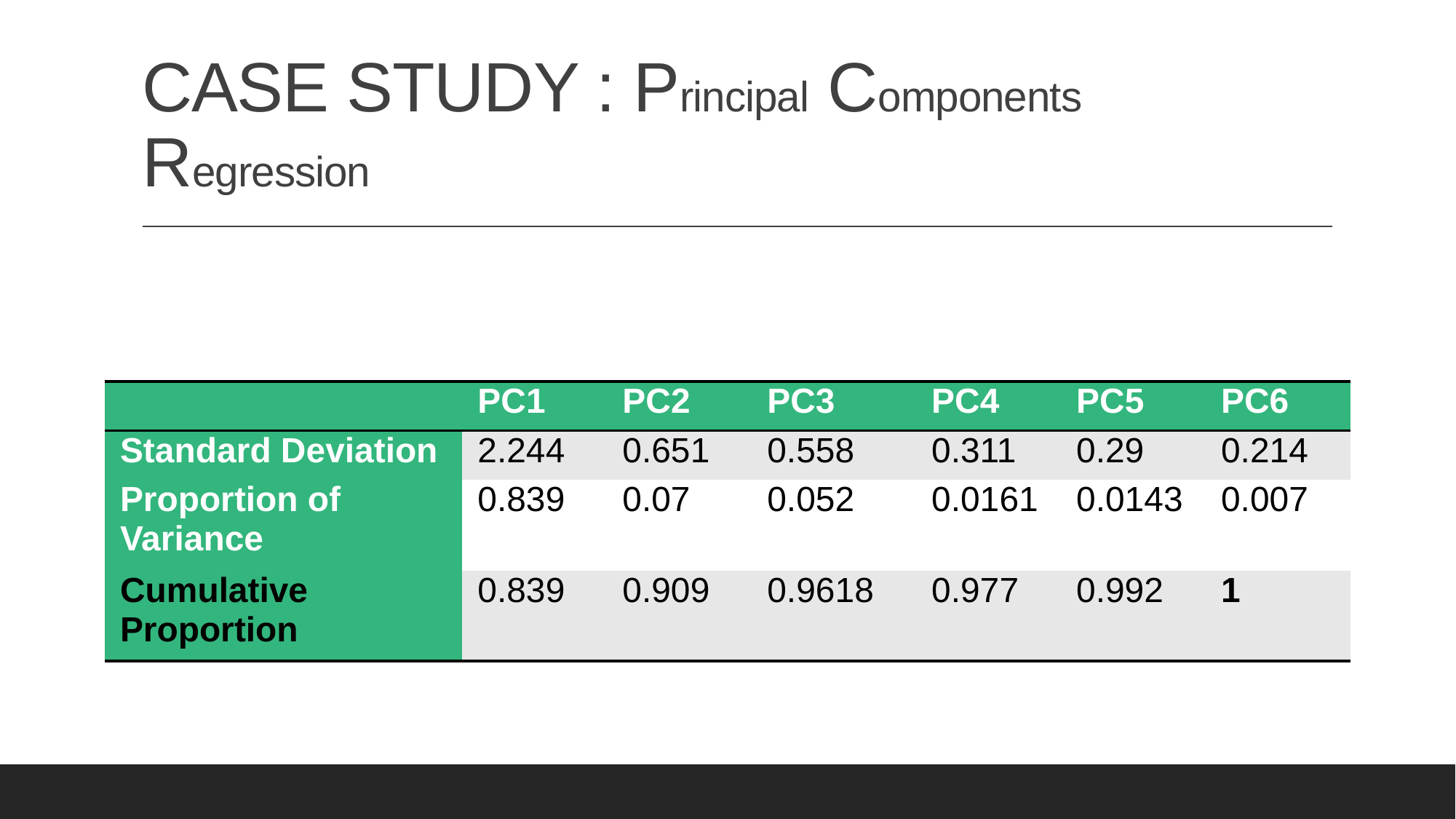

# CASE STUDY : Principal Components Regression
|  | PC1 | PC2 | PC3 | PC4 | PC5 | PC6 |
| --- | --- | --- | --- | --- | --- | --- |
| Standard Deviation | 2.244 | 0.651 | 0.558 | 0.311 | 0.29 | 0.214 |
| Proportion of Variance | 0.839 | 0.07 | 0.052 | 0.0161 | 0.0143 | 0.007 |
| Cumulative Proportion | 0.839 | 0.909 | 0.9618 | 0.977 | 0.992 | 1 |